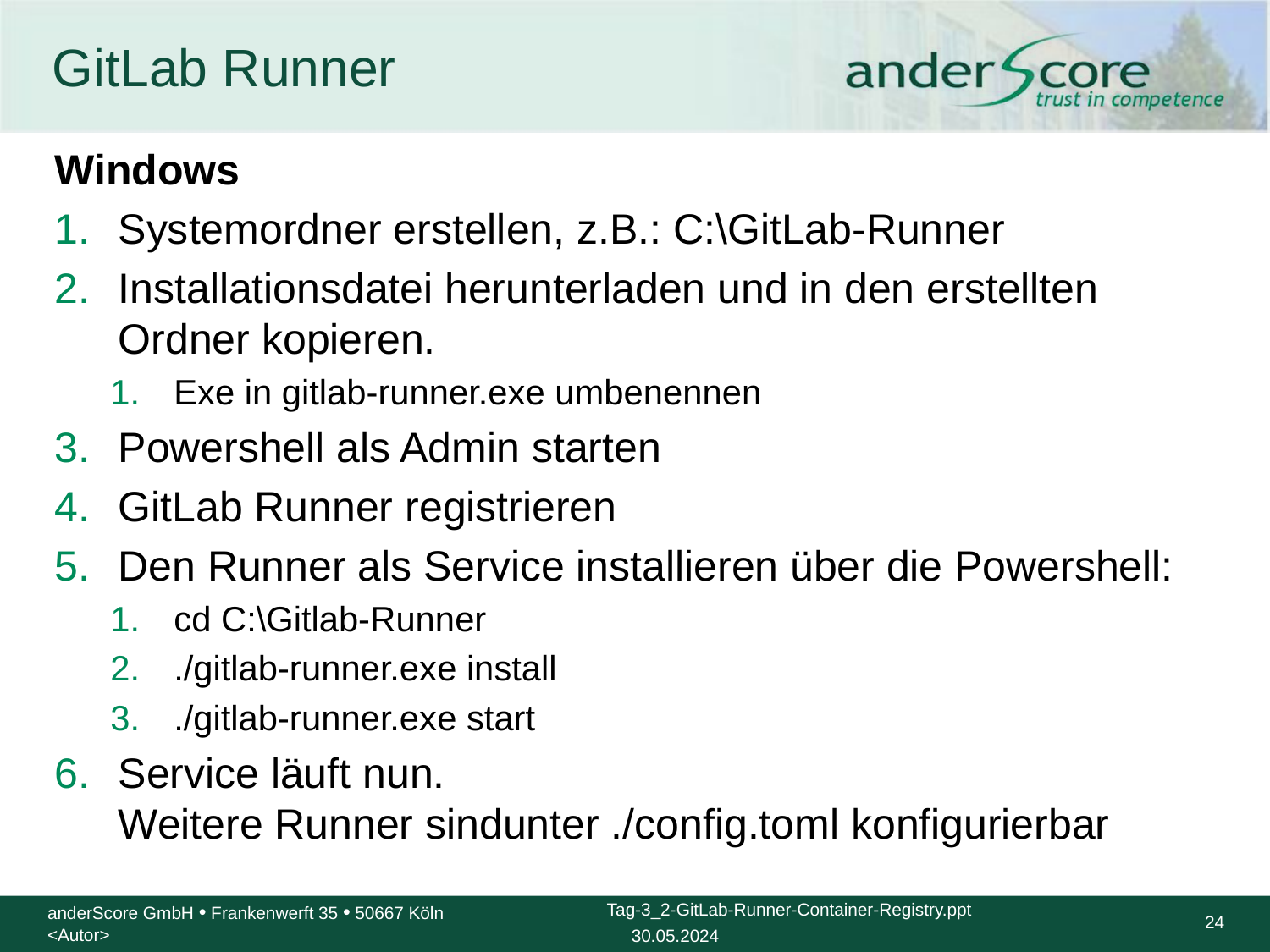

# GitLab Runner
Windows
Systemordner erstellen, z.B.: C:\GitLab-Runner
Installationsdatei herunterladen und in den erstellten Ordner kopieren.
Exe in gitlab-runner.exe umbenennen
Powershell als Admin starten
GitLab Runner registrieren
Den Runner als Service installieren über die Powershell:
cd C:\Gitlab-Runner
./gitlab-runner.exe install
./gitlab-runner.exe start
Service läuft nun.
Weitere Runner sindunter ./config.toml konfigurierbar